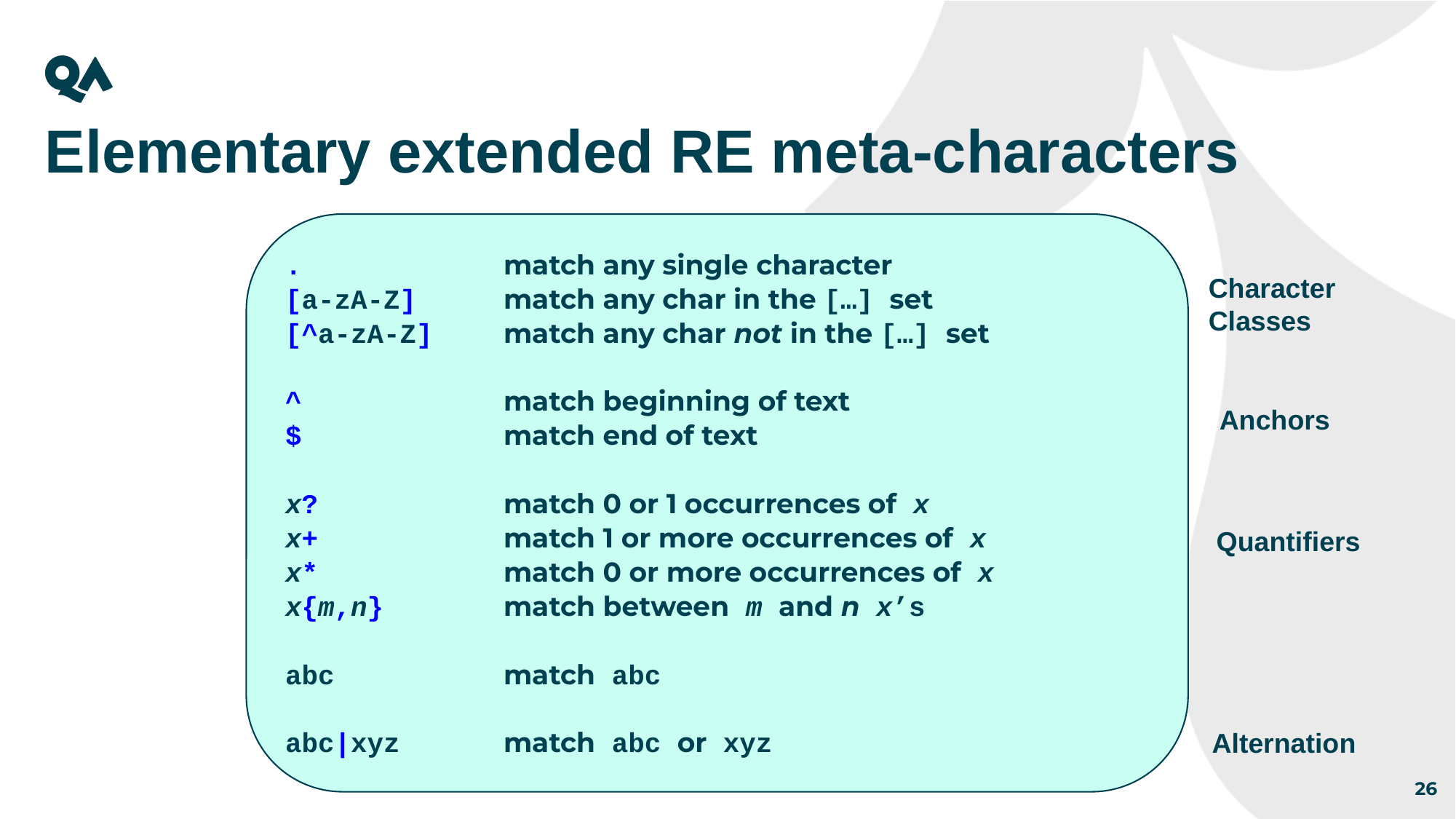

Elementary extended RE meta-characters
.		match any single character
[a-zA-Z]	match any char in the […] set
[^a-zA-Z]	match any char not in the […] set

^		match beginning of text
$		match end of text

x?		match 0 or 1 occurrences of x
x+		match 1 or more occurrences of x
x*		match 0 or more occurrences of x
x{m,n}		match between m and n x’s

abc		match abc

abc|xyz	match abc or xyz
Character
Classes
Anchors
Quantifiers
Alternation
26